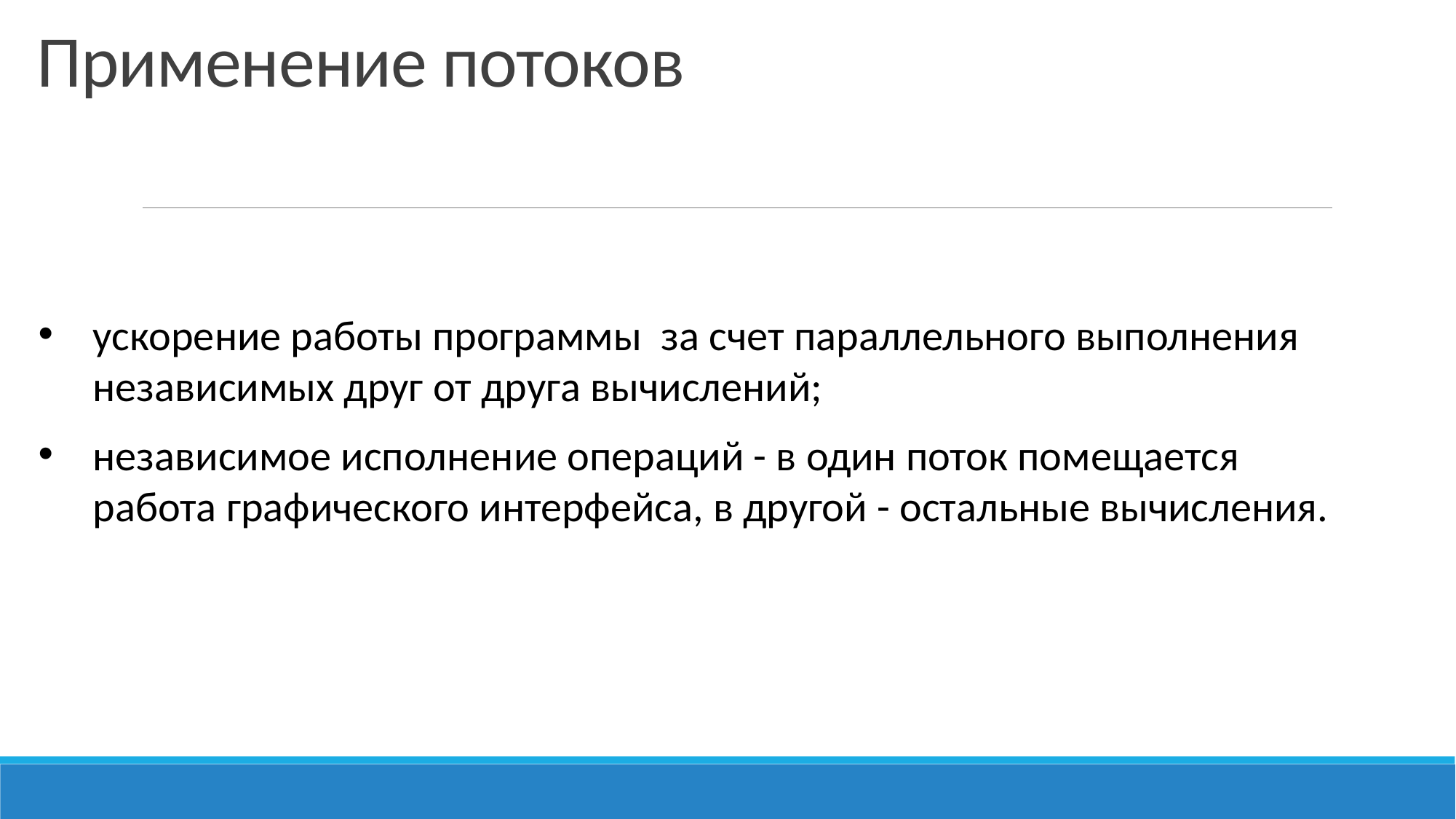

# Применение потоков
ускорение работы программы  за счет параллельного выполнения независимых друг от друга вычислений;
независимое исполнение операций - в один поток помещается работа графического интерфейса, в другой - остальные вычисления.